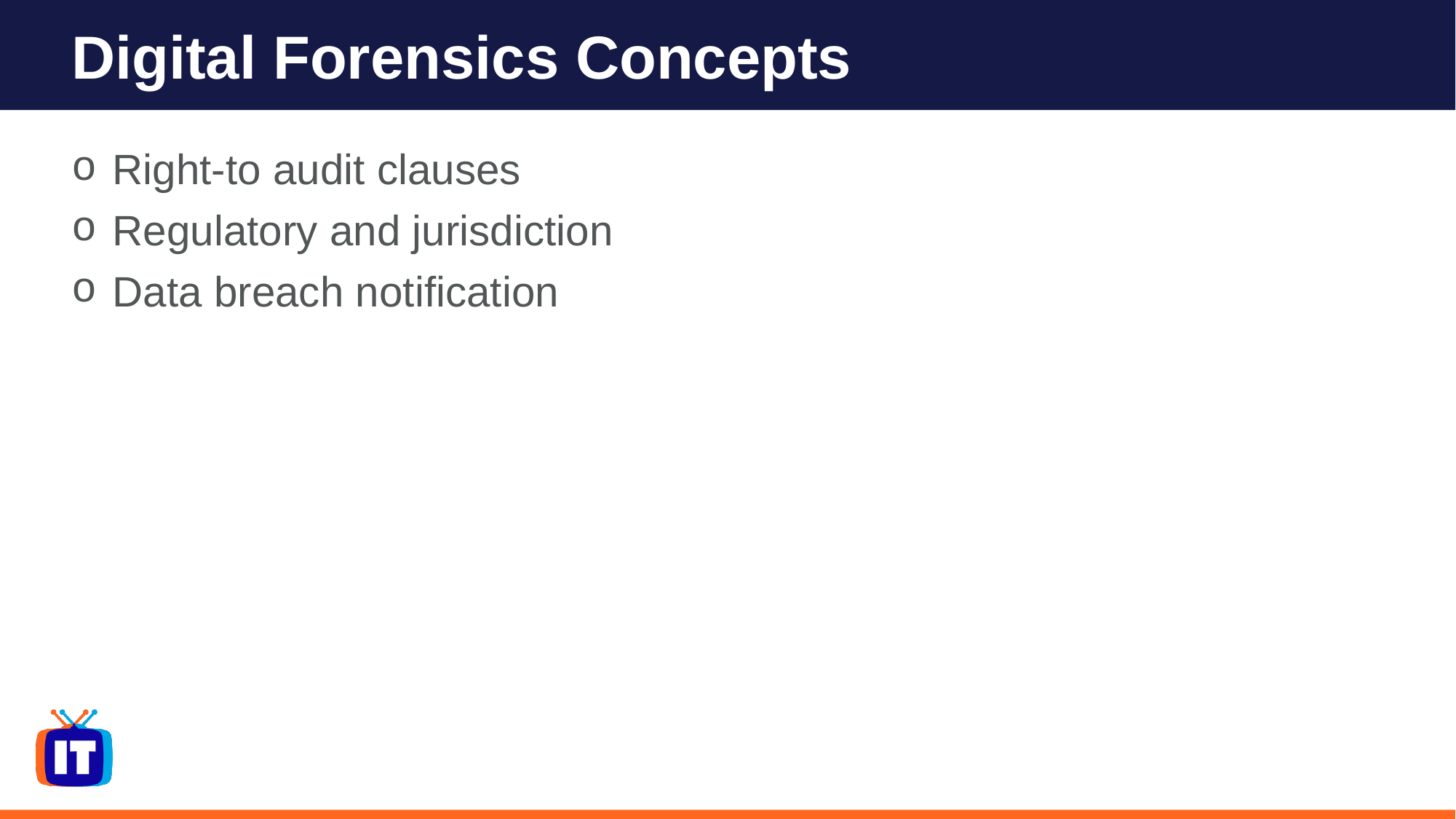

# Digital Forensics Concepts
Right-to audit clauses
Regulatory and jurisdiction
Data breach notification